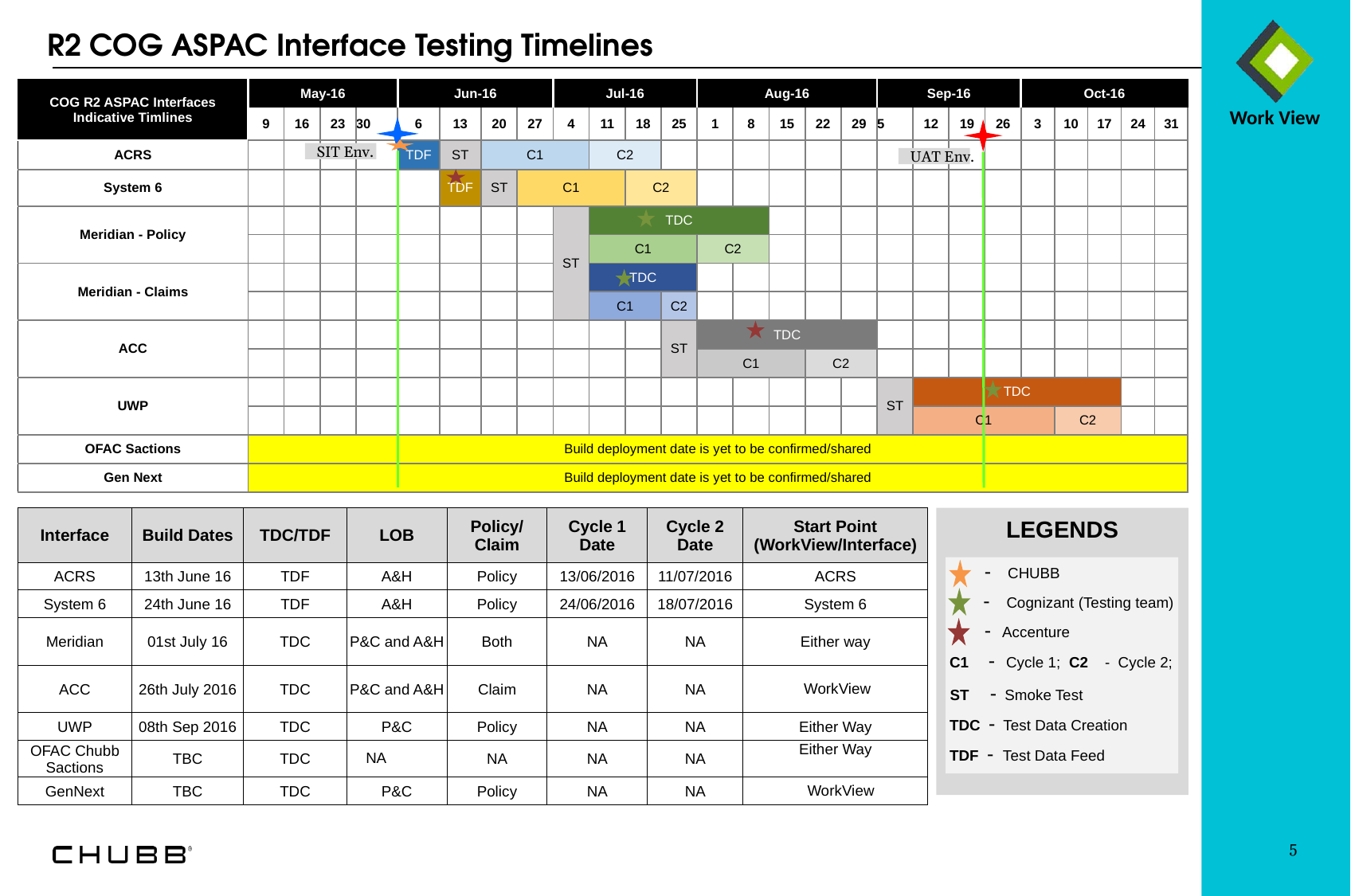

R2 COG ASPAC Interface Testing Timelines
| COG R2 ASPAC Interfaces Indicative Timlines | May-16 |  |  |  | Jun-16 |  |  |  | Jul-16 |  |  |  | Aug-16 |  |  |  |  | Sep-16 |  |  |  | Oct-16 |  |  |  |  |
| --- | --- | --- | --- | --- | --- | --- | --- | --- | --- | --- | --- | --- | --- | --- | --- | --- | --- | --- | --- | --- | --- | --- | --- | --- | --- | --- |
|  | 9 | 16 | 23 | 30 | 6 | 13 | 20 | 27 | 4 | 11 | 18 | 25 | 1 | 8 | 15 | 22 | 29 | 5 | 12 | 19 | 26 | 3 | 10 | 17 | 24 | 31 |
| ACRS |  |  |  |  | TDF | ST | C1 |  |  | C2 |  |  |  |  |  |  |  |  |  |  |  |  |  |  |  |  |
| System 6 |  |  |  |  |  | TDF | ST | C1 |  |  | C2 |  |  |  |  |  |  |  |  |  |  |  |  |  |  |  |
| Meridian - Policy |  |  |  |  |  |  |  |  | ST | TDC |  |  |  |  |  |  |  |  |  |  |  |  |  |  |  |  |
|  |  |  |  |  |  |  |  |  |  | C1 |  |  | C2 |  |  |  |  |  |  |  |  |  |  |  |  |  |
| Meridian - Claims |  |  |  |  |  |  |  |  |  | TDC |  |  |  |  |  |  |  |  |  |  |  |  |  |  |  |  |
|  |  |  |  |  |  |  |  |  |  | C1 |  | C2 |  |  |  |  |  |  |  |  |  |  |  |  |  |  |
| ACC |  |  |  |  |  |  |  |  |  |  |  | ST | TDC |  |  |  |  |  |  |  |  |  |  |  |  |  |
|  |  |  |  |  |  |  |  |  |  |  |  |  | C1 |  |  | C2 |  |  |  |  |  |  |  |  |  |  |
| UWP |  |  |  |  |  |  |  |  |  |  |  |  |  |  |  |  |  | ST | TDC |  |  |  |  |  |  |  |
|  |  |  |  |  |  |  |  |  |  |  |  |  |  |  |  |  |  |  | C1 |  |  |  | C2 |  |  |  |
| OFAC Sactions | Build deployment date is yet to be confirmed/shared |  |  |  |  |  |  |  |  |  |  |  |  |  |  |  |  |  |  |  |  |  |  |  |  |  |
| Gen Next | Build deployment date is yet to be confirmed/shared |  |  |  |  |  |  |  |  |  |  |  |  |  |  |  |  |  |  |  |  |  |  |  |  |  |

SIT Env.
UAT Env.

LEGENDS

-   CHUBB

-   Cognizant (Testing team)
-  Accenture

C1   -  Cycle 1; 	C2   -  Cycle 2;
ST     -  Smoke Test
TDC  -  Test Data Creation
TDF  -  Test Data Feed
| Interface | Build Dates | TDC/TDF | LOB | Policy/Claim | Cycle 1 Date | Cycle 2 Date | Start Point (WorkView/Interface) |
| --- | --- | --- | --- | --- | --- | --- | --- |
| ACRS | 13th June 16 | TDF | A&H | Policy | 13/06/2016 | 11/07/2016 | ACRS |
| System 6 | 24th June 16 | TDF | A&H | Policy | 24/06/2016 | 18/07/2016 | System 6 |
| Meridian | 01st July 16 | TDC | P&C and A&H | Both | NA | NA | Either way |
| ACC | 26th July 2016 | TDC | P&C and A&H | Claim | NA | NA | WorkView |
| UWP | 08th Sep 2016 | TDC | P&C | Policy | NA | NA | Either Way |
| OFAC Chubb Sactions | TBC | TDC | NA | NA | NA | NA | Either Way |
| GenNext | TBC | TDC | P&C | Policy | NA | NA | WorkView |
5